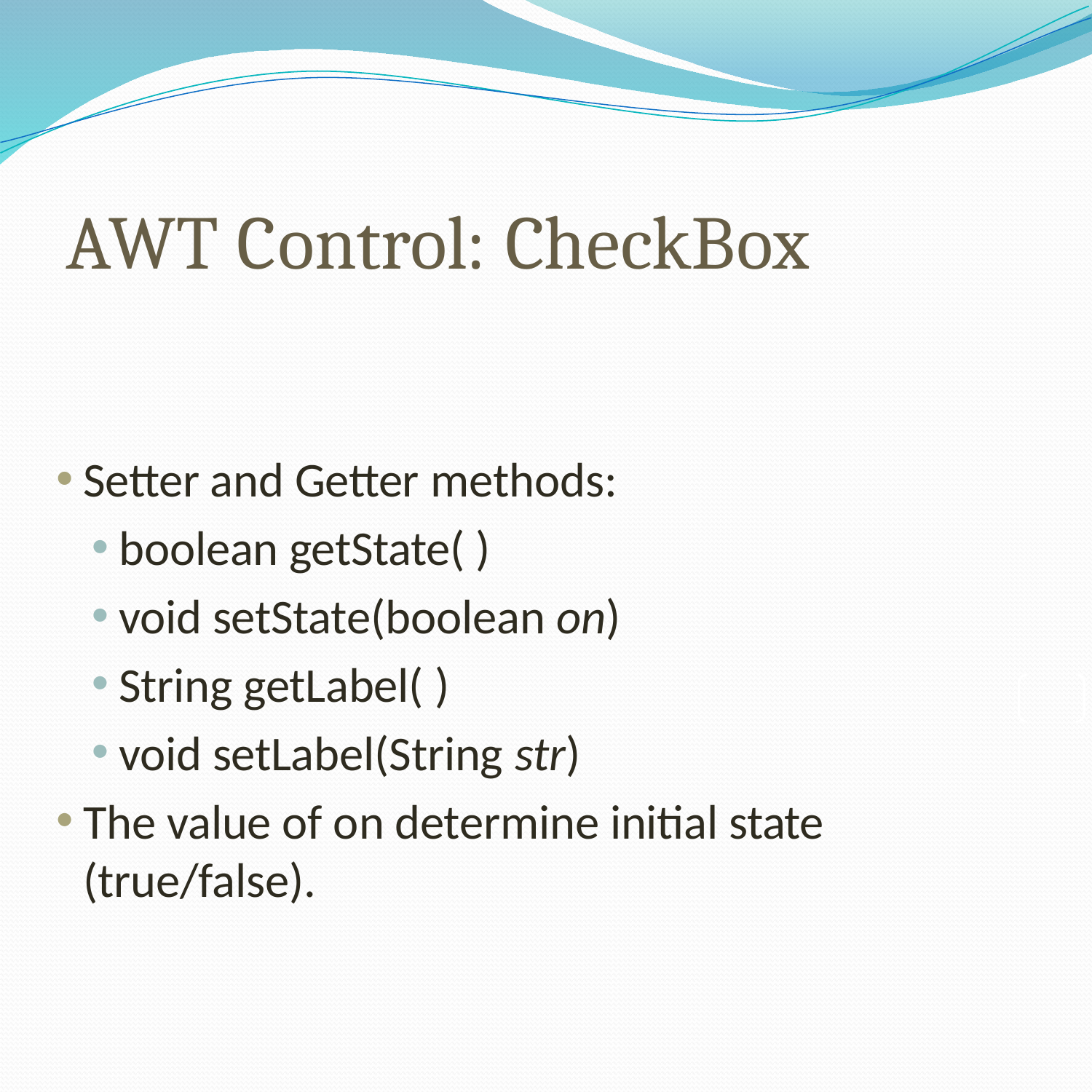

# AWT Control: CheckBox
Setter and Getter methods:
boolean getState( )
void setState(boolean on)
String getLabel( )
void setLabel(String str)
The value of on determine initial state (true/false).